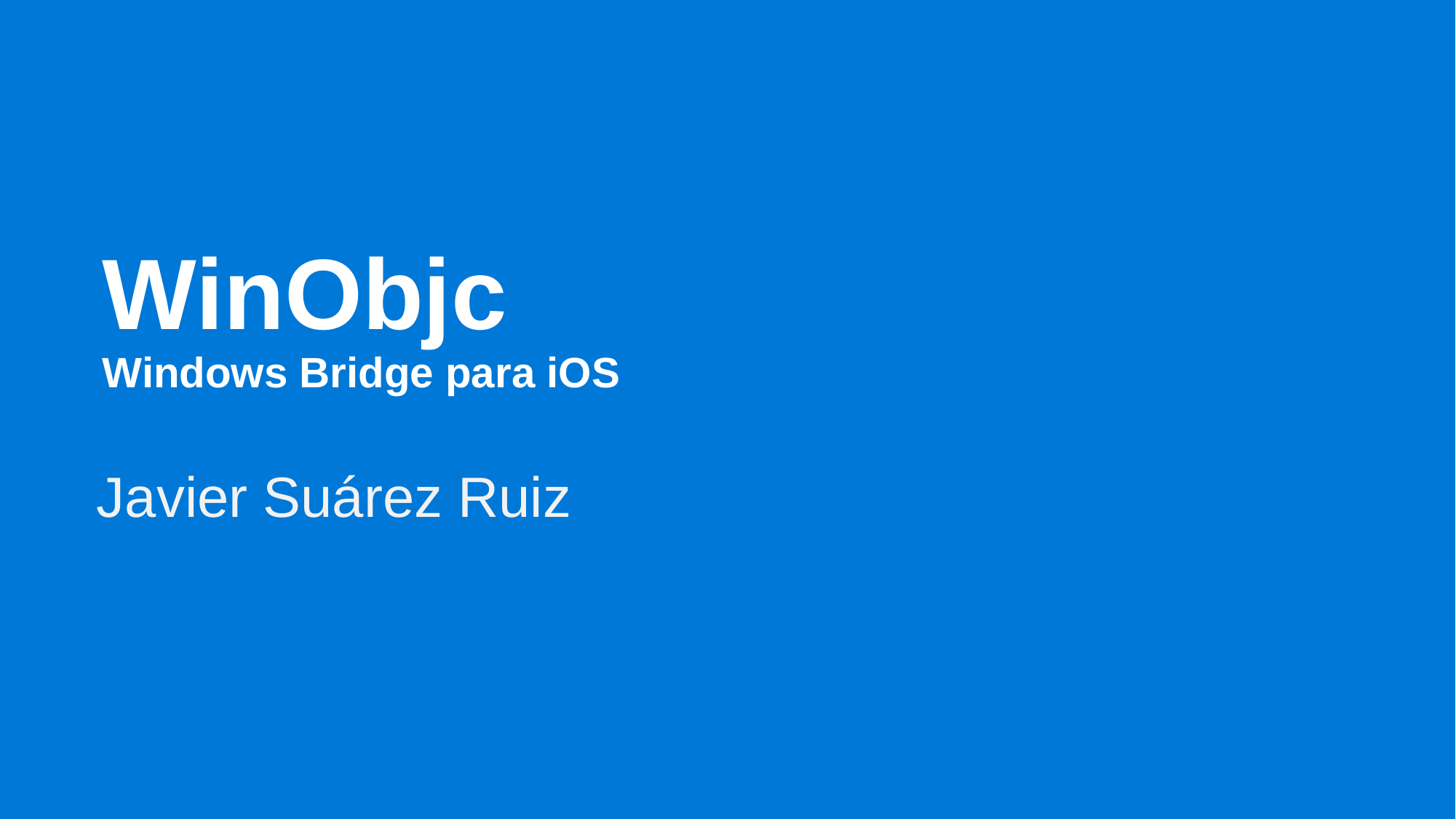

# WinObjc Windows Bridge para iOS
Javier Suárez Ruiz